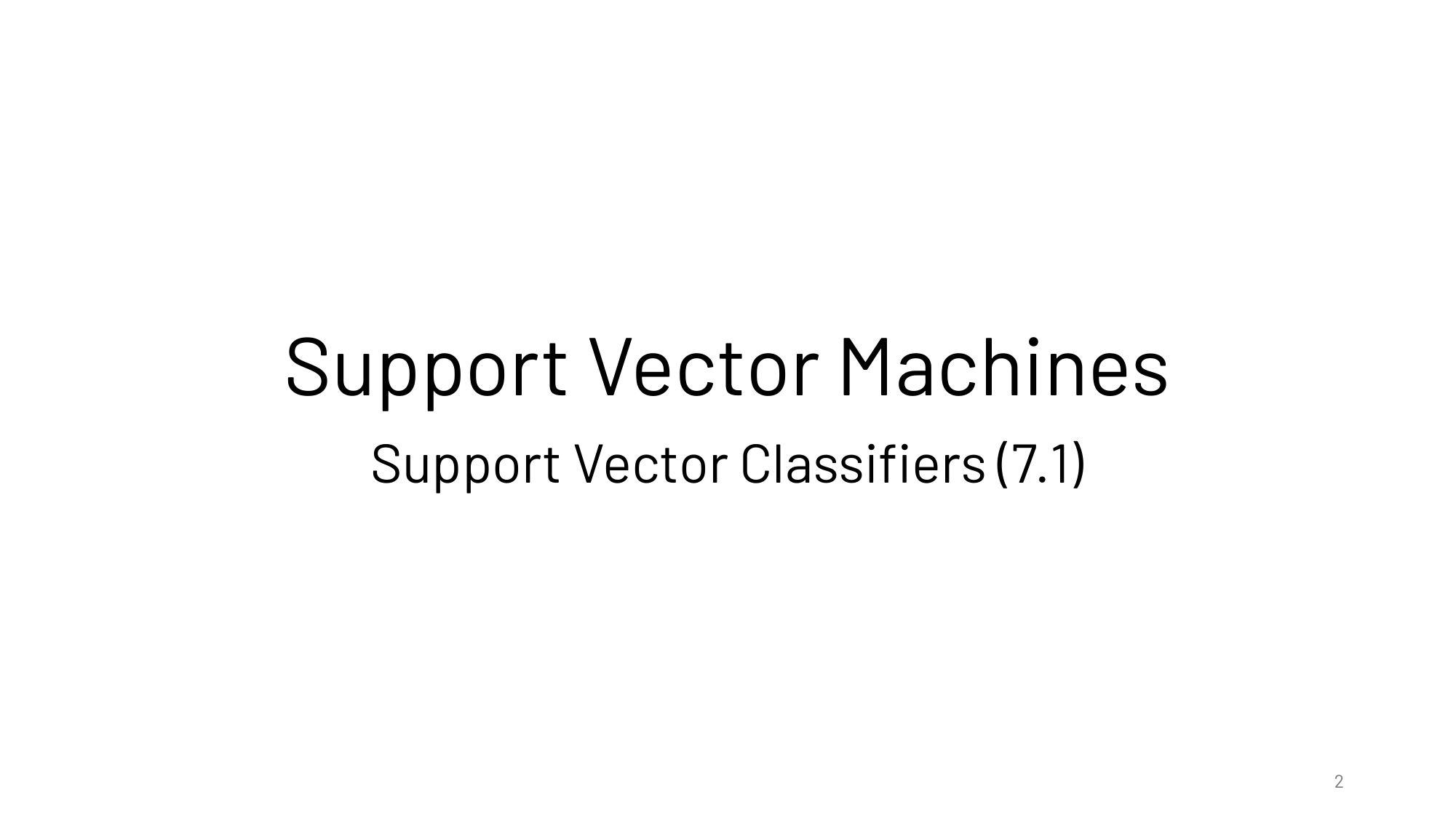

# Support Vector Machines
Support Vector Classifiers (7.1)
2